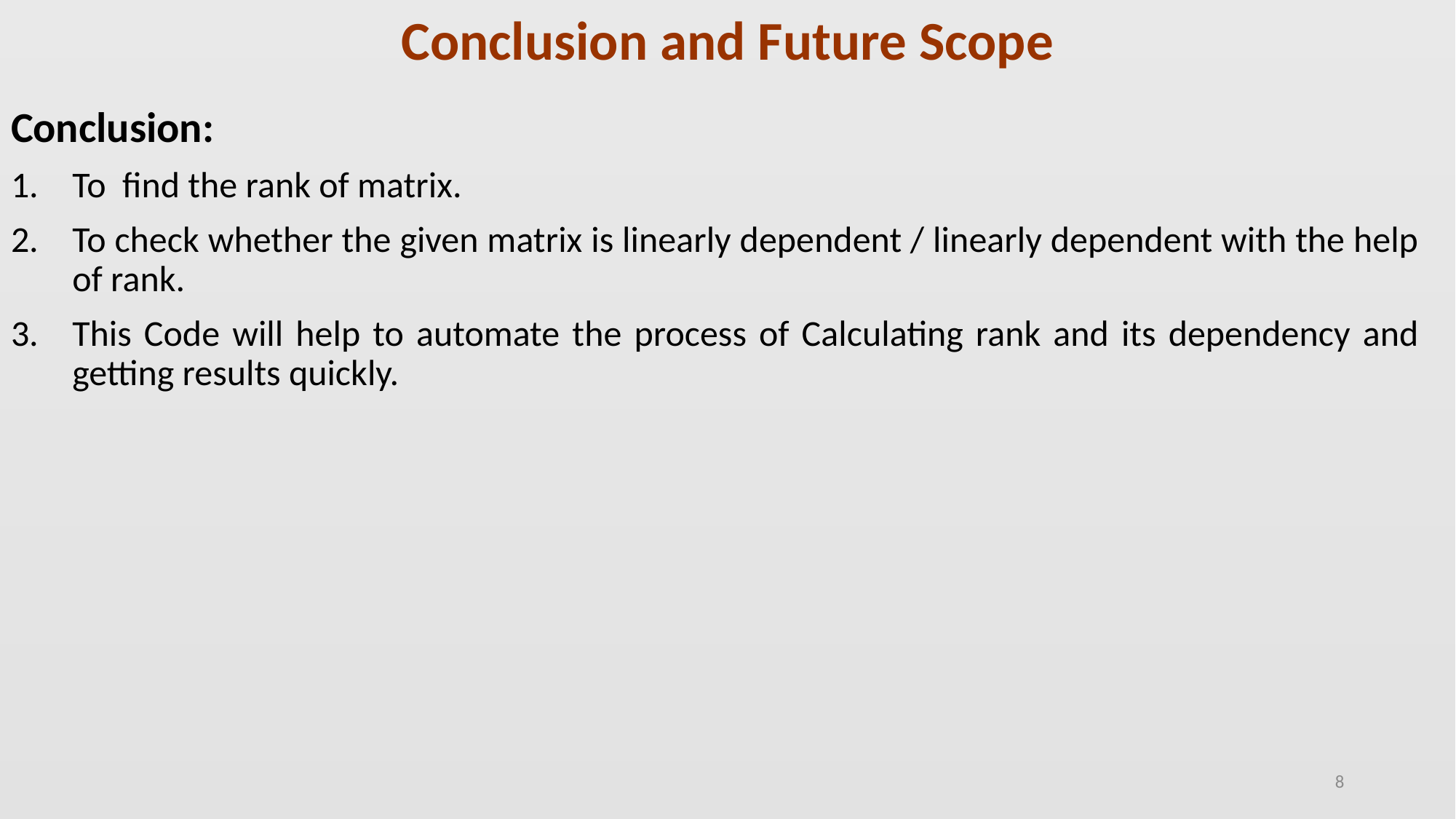

Conclusion and Future Scope
Conclusion:
To  find the rank of matrix.
To check whether the given matrix is linearly dependent / linearly dependent with the help of rank.
This Code will help to automate the process of Calculating rank and its dependency and getting results quickly.

8